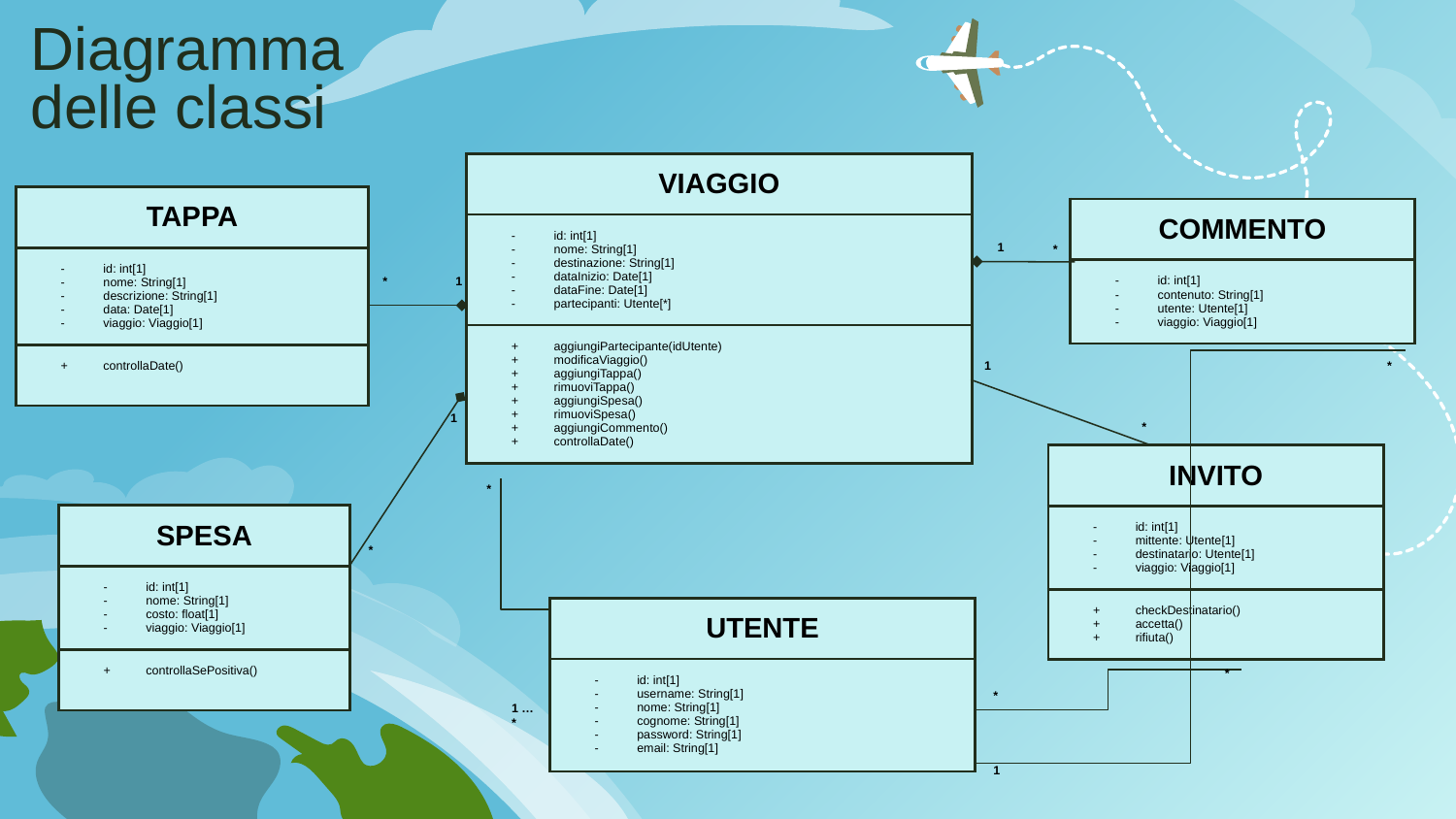

# Diagramma delle classi

| VIAGGIO |
| --- |
| id: int[1] nome: String[1] destinazione: String[1] dataInizio: Date[1] dataFine: Date[1] partecipanti: Utente[\*] |
| aggiungiPartecipante(idUtente) modificaViaggio() aggiungiTappa() rimuoviTappa() aggiungiSpesa() rimuoviSpesa() aggiungiCommento() controllaDate() |
| TAPPA |
| --- |
| id: int[1] nome: String[1] descrizione: String[1] data: Date[1] viaggio: Viaggio[1] |
| controllaDate() |
| COMMENTO |
| --- |
| id: int[1] contenuto: String[1] utente: Utente[1] viaggio: Viaggio[1] |
1
*
*
1
1
*

1
*
| INVITO |
| --- |
| id: int[1] mittente: Utente[1] destinatario: Utente[1] viaggio: Viaggio[1] |
| checkDestinatario() accetta() rifiuta() |

*
| SPESA |
| --- |
| id: int[1] nome: String[1] costo: float[1] viaggio: Viaggio[1] |
| controllaSePositiva() |
*
| UTENTE |
| --- |
| id: int[1] username: String[1] nome: String[1] cognome: String[1] password: String[1] email: String[1] |
*
*
1 … *
1